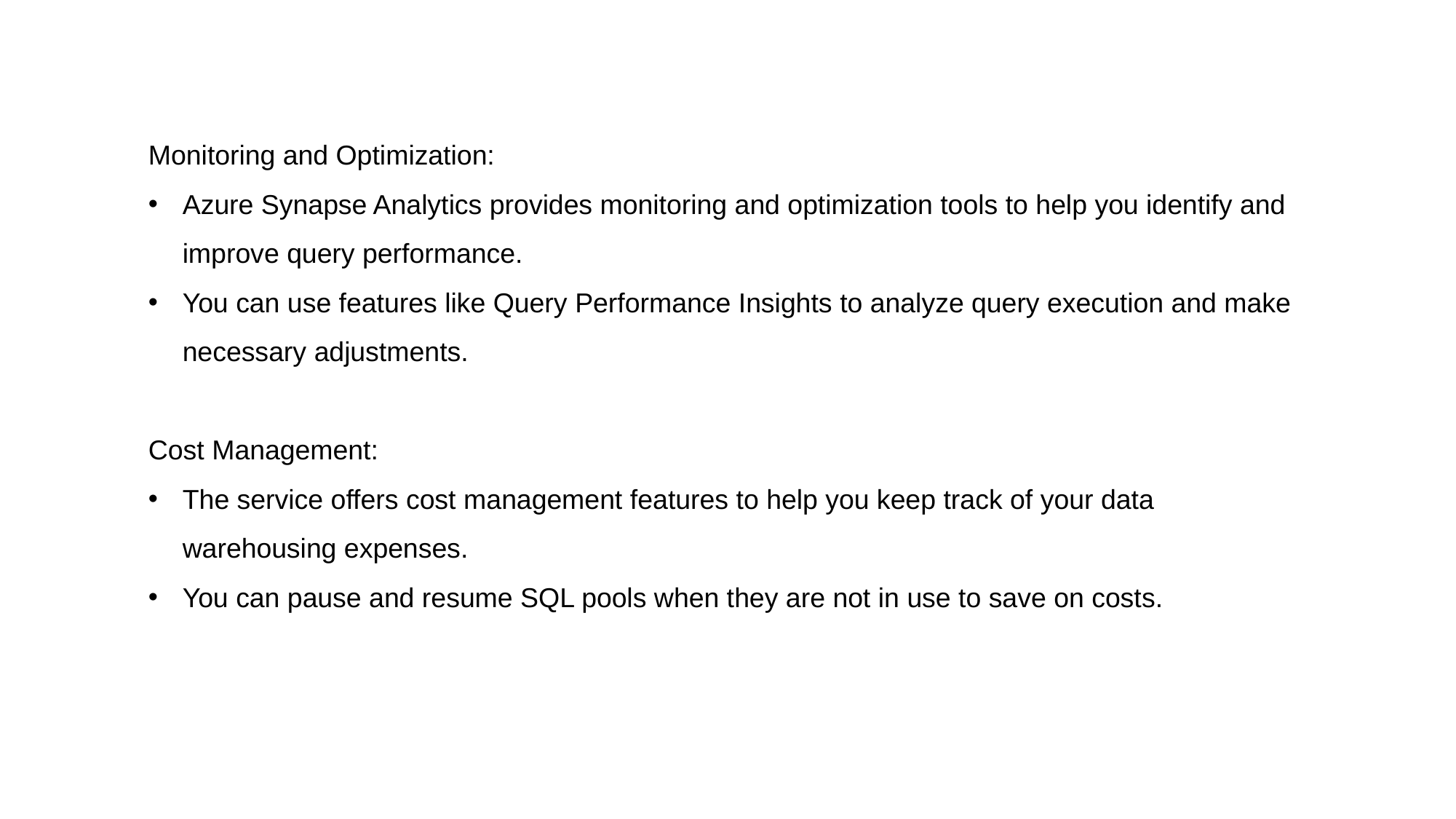

Monitoring and Optimization:
Azure Synapse Analytics provides monitoring and optimization tools to help you identify and improve query performance.
You can use features like Query Performance Insights to analyze query execution and make necessary adjustments.

Cost Management:
The service offers cost management features to help you keep track of your data warehousing expenses.
You can pause and resume SQL pools when they are not in use to save on costs.